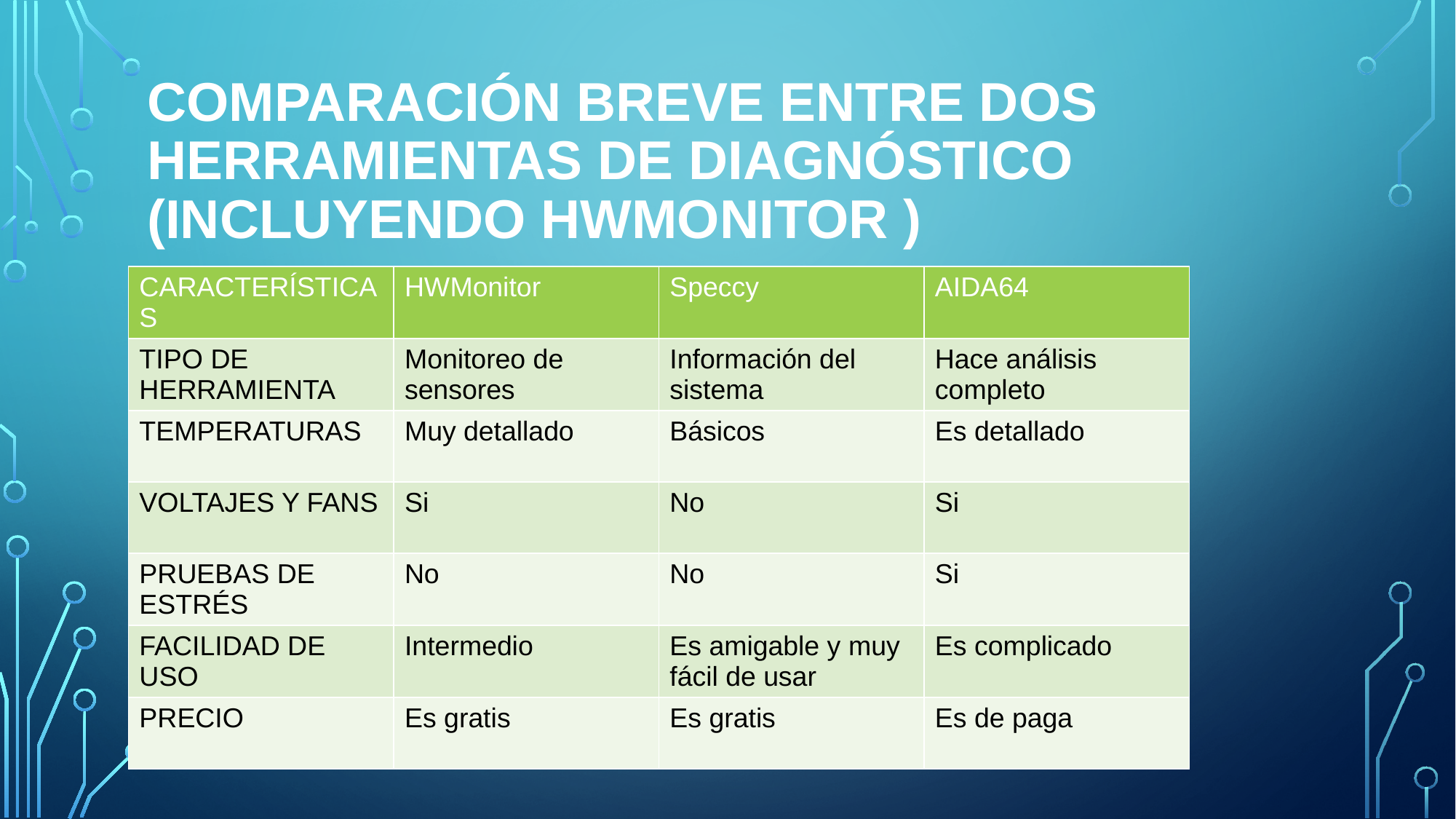

# COMPARACIÓN BREVE ENTRE DOS HERRAMIENTAs DE DIAGNÓSTICO (INCLUYENDO HWMONITOR )
| CARACTERÍSTICAS | HWMonitor | Speccy | AIDA64 |
| --- | --- | --- | --- |
| TIPO DE HERRAMIENTA | Monitoreo de sensores | Información del sistema | Hace análisis completo |
| TEMPERATURAS | Muy detallado | Básicos | Es detallado |
| VOLTAJES Y FANS | Si | No | Si |
| PRUEBAS DE ESTRÉS | No | No | Si |
| FACILIDAD DE USO | Intermedio | Es amigable y muy fácil de usar | Es complicado |
| PRECIO | Es gratis | Es gratis | Es de paga |